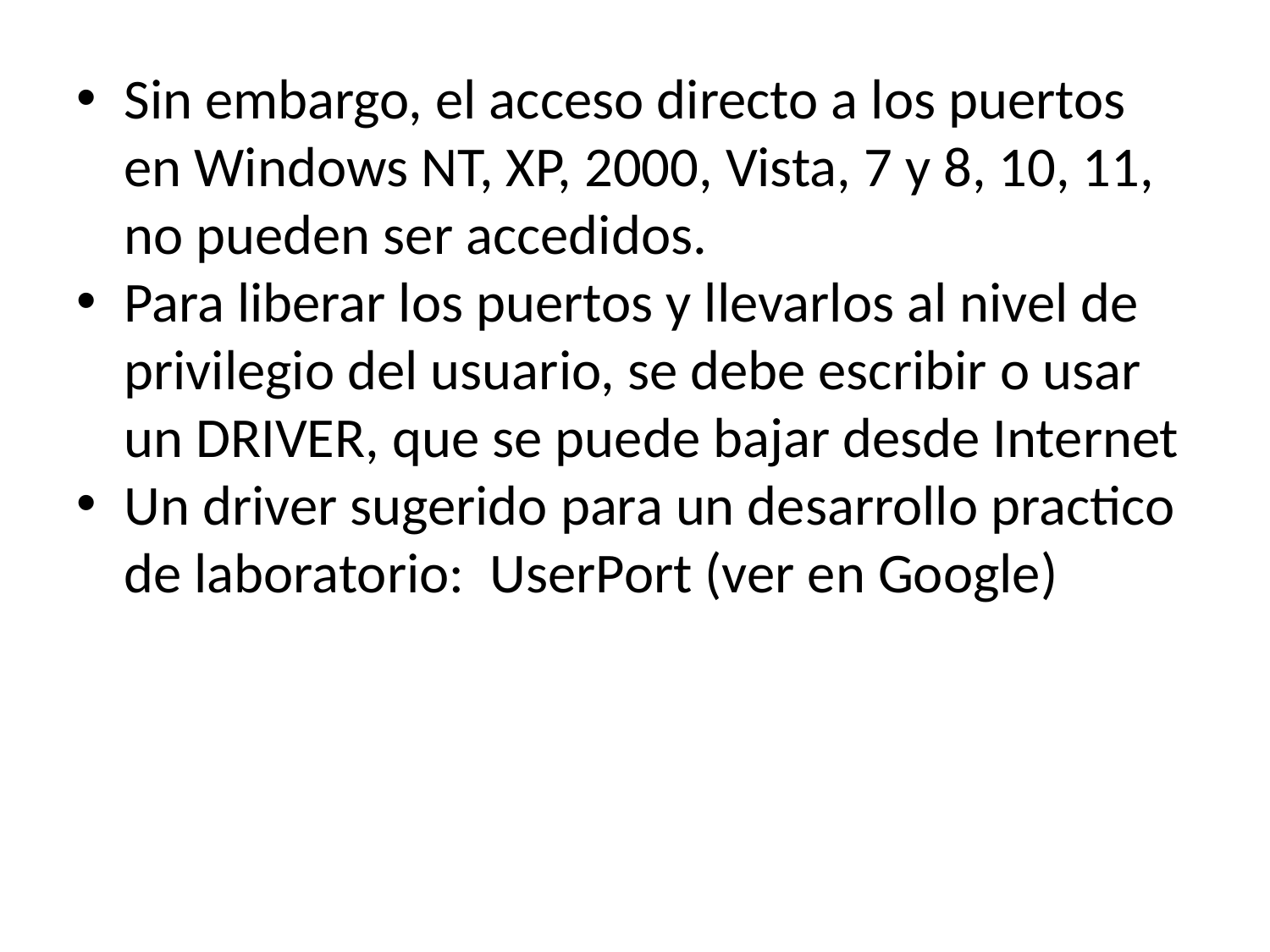

Sin embargo, el acceso directo a los puertos en Windows NT, XP, 2000, Vista, 7 y 8, 10, 11, no pueden ser accedidos.
Para liberar los puertos y llevarlos al nivel de privilegio del usuario, se debe escribir o usar un DRIVER, que se puede bajar desde Internet
Un driver sugerido para un desarrollo practico de laboratorio:  UserPort (ver en Google)